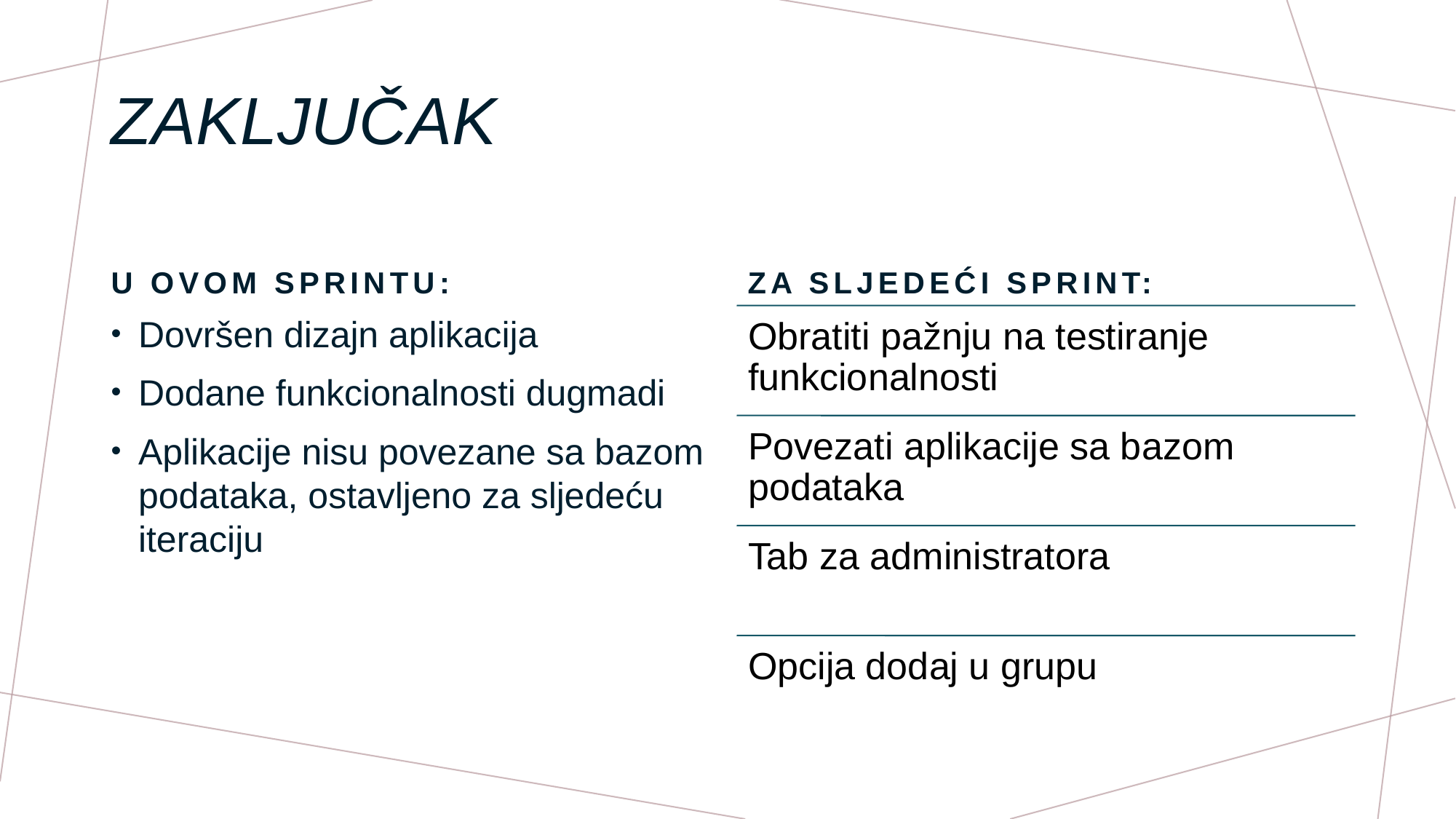

# Zaključak
U ovom sprintu:
Za sljedeći sprint:
Dovršen dizajn aplikacija
Dodane funkcionalnosti dugmadi
Aplikacije nisu povezane sa bazom podataka, ostavljeno za sljedeću iteraciju
Obratiti pažnju na testiranje funkcionalnosti
Povezati aplikacije sa bazom podataka
Tab za administratora
Opcija dodaj u grupu